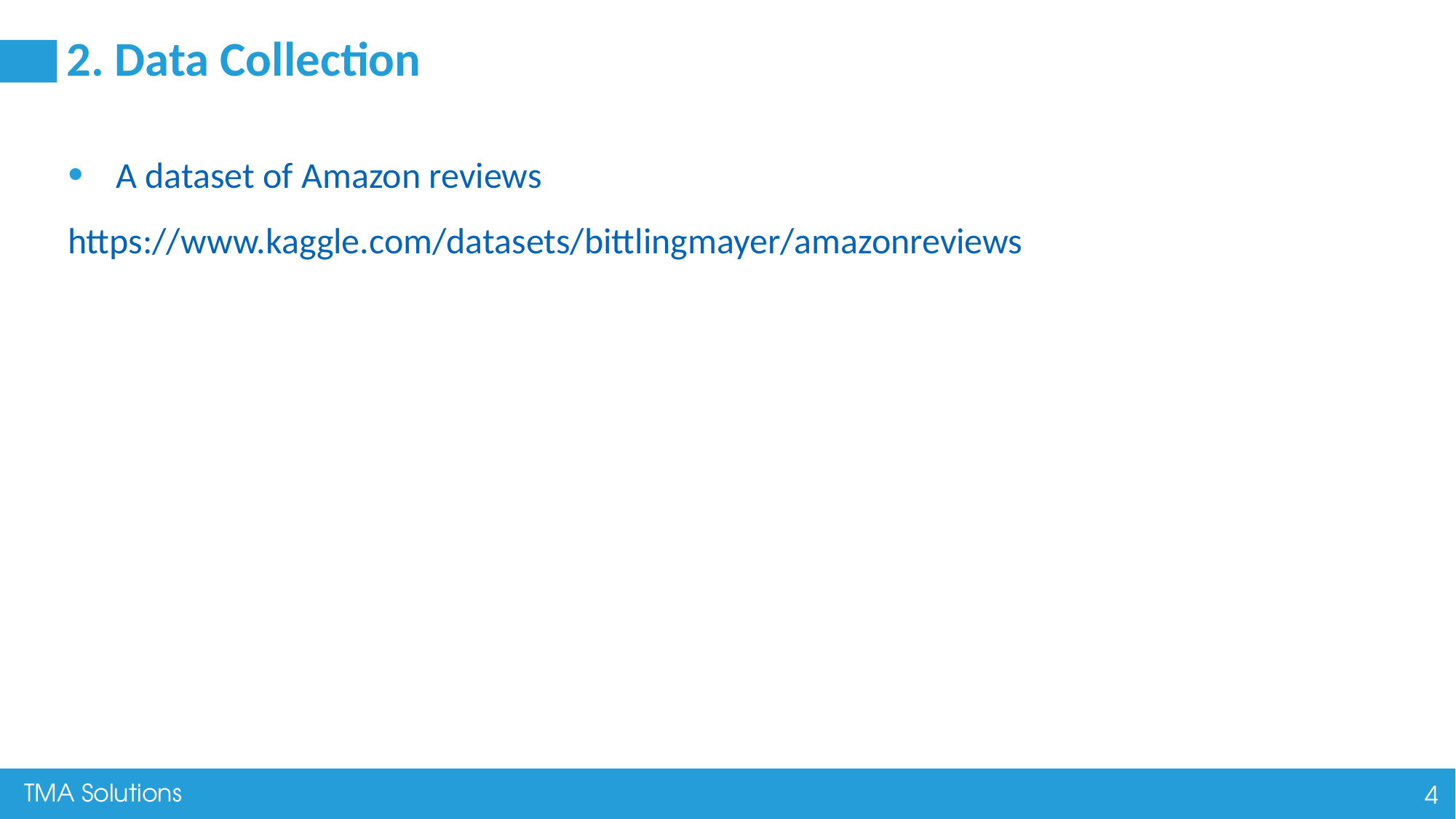

# 2. Data Collection
A dataset of Amazon reviews
https://www.kaggle.com/datasets/bittlingmayer/amazonreviews